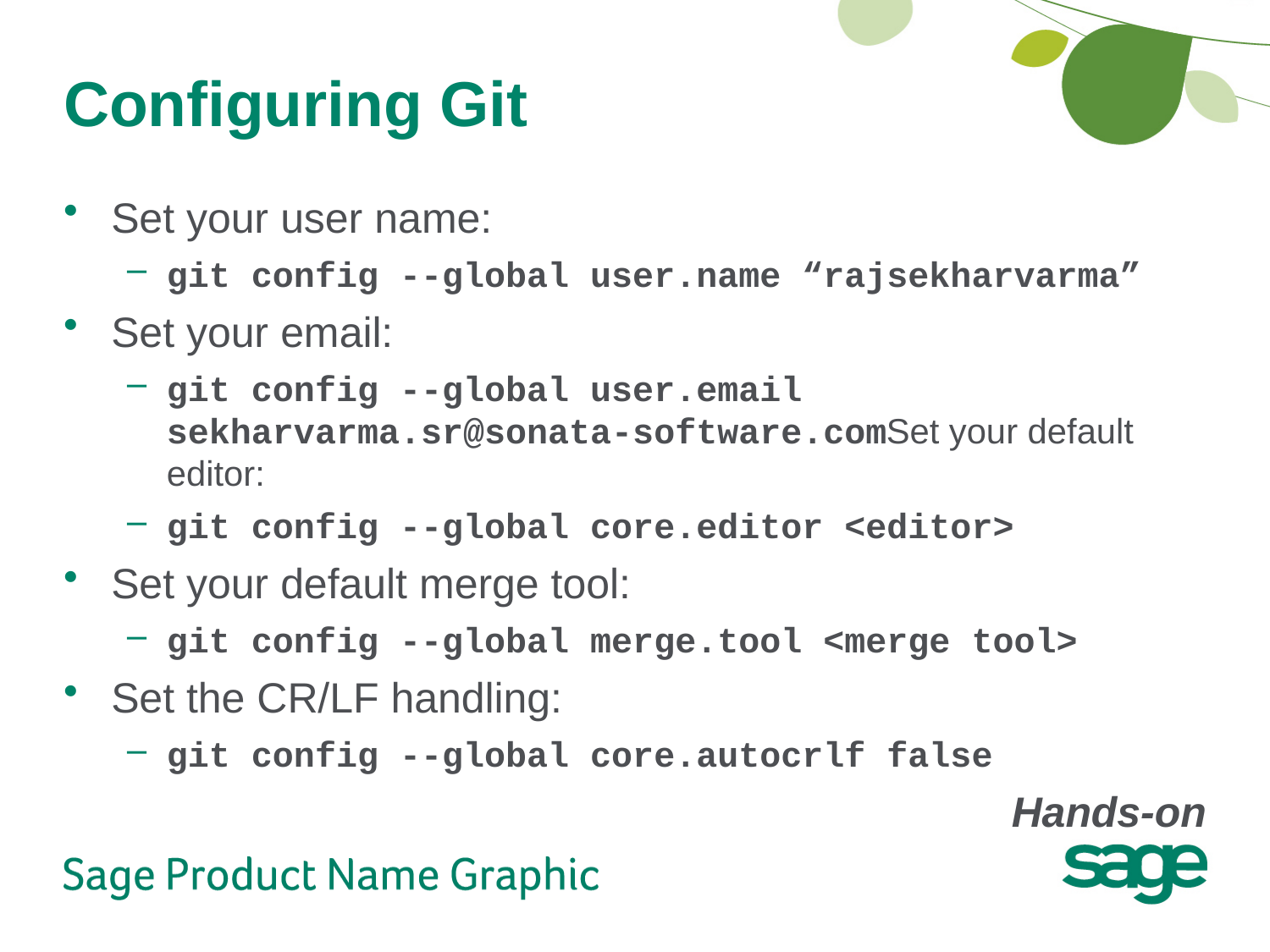

# Configuring Git
Set your user name:
git config --global user.name “rajsekharvarma”
Set your email:
git config --global user.email sekharvarma.sr@sonata-software.comSet your default editor:
git config --global core.editor <editor>
Set your default merge tool:
git config --global merge.tool <merge tool>
Set the CR/LF handling:
git config --global core.autocrlf false
Hands-on